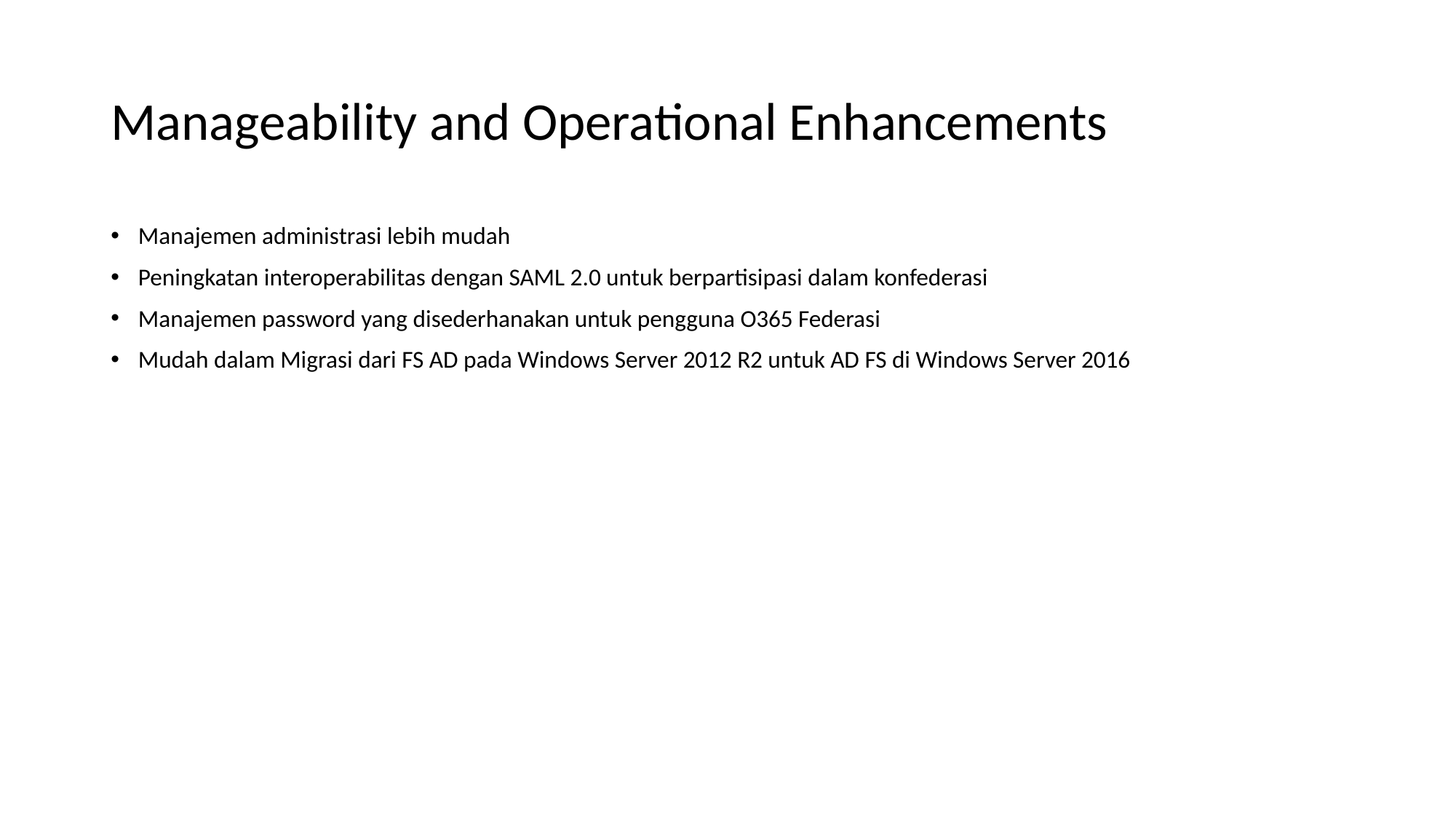

# Manageability and Operational Enhancements
Manajemen administrasi lebih mudah
Peningkatan interoperabilitas dengan SAML 2.0 untuk berpartisipasi dalam konfederasi
Manajemen password yang disederhanakan untuk pengguna O365 Federasi
Mudah dalam Migrasi dari FS AD pada Windows Server 2012 R2 untuk AD FS di Windows Server 2016